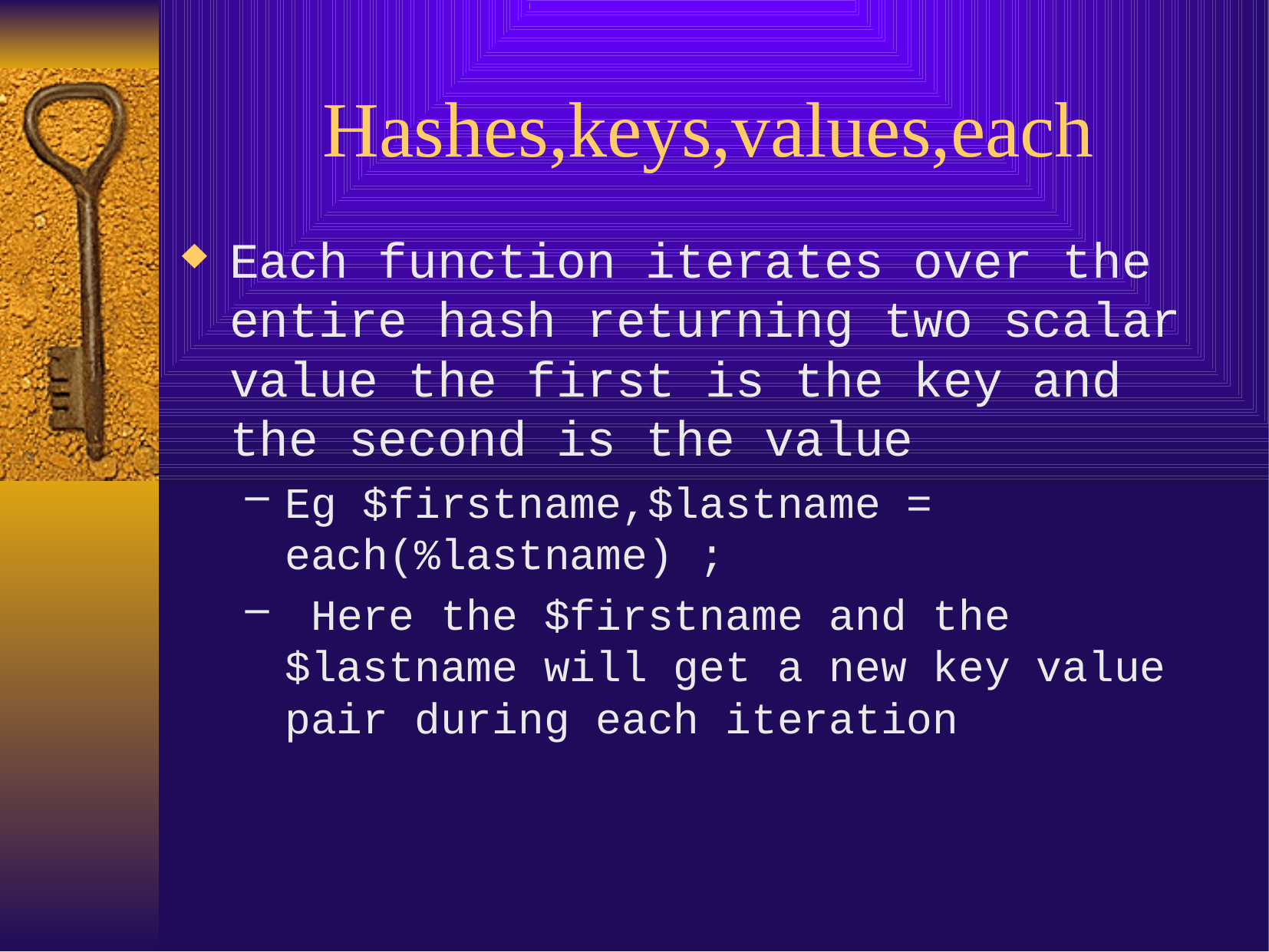

# Hashes,keys,values,each
Each function iterates over the entire hash returning two scalar value the first is the key and the second is the value
Eg $firstname,$lastname = each(%lastname) ;
 Here the $firstname and the $lastname will get a new key value pair during each iteration